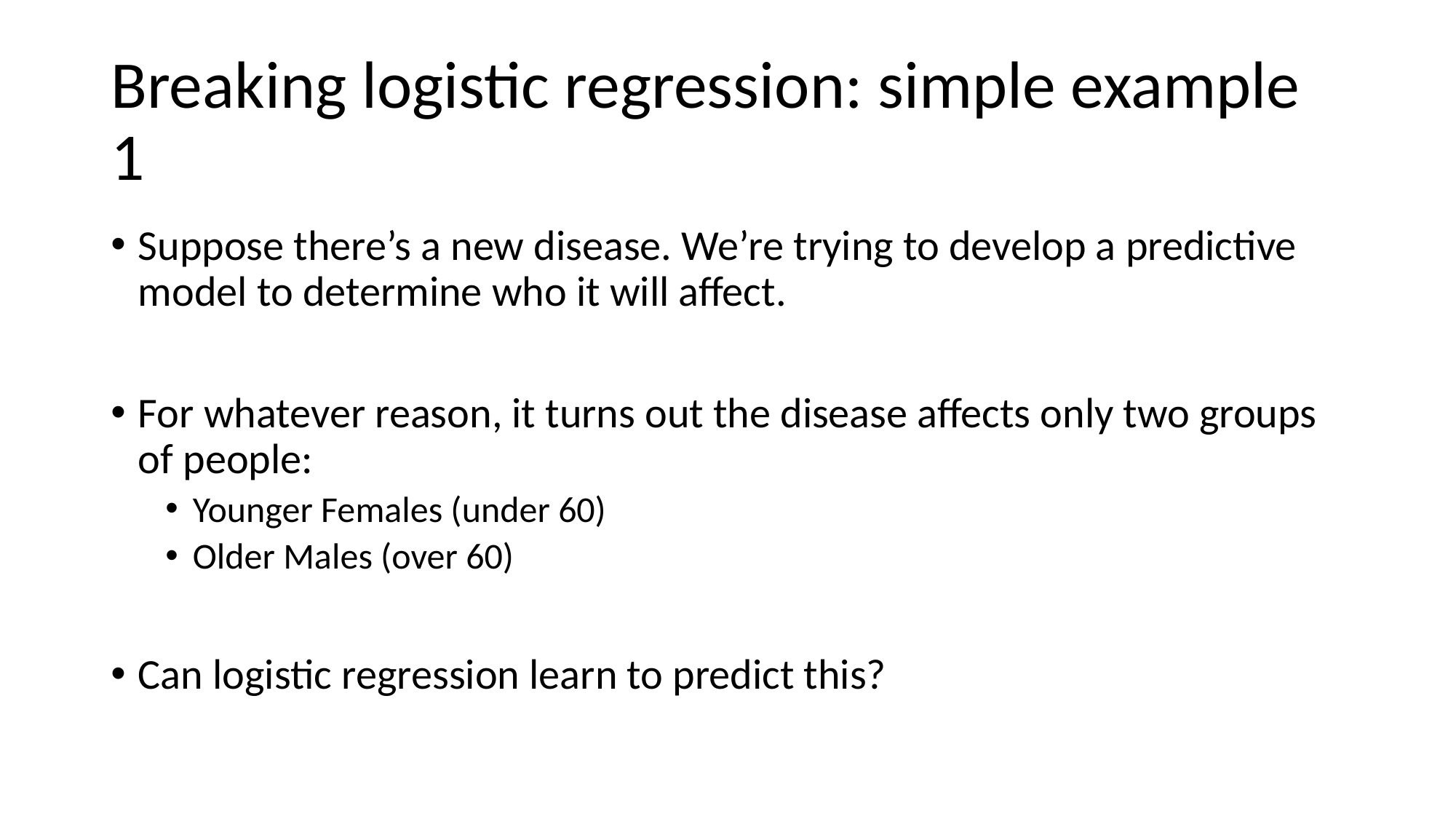

# Breaking logistic regression: simple example 1
Suppose there’s a new disease. We’re trying to develop a predictive model to determine who it will affect.

For whatever reason, it turns out the disease affects only two groups of people:
Younger Females (under 60)
Older Males (over 60)

Can logistic regression learn to predict this?